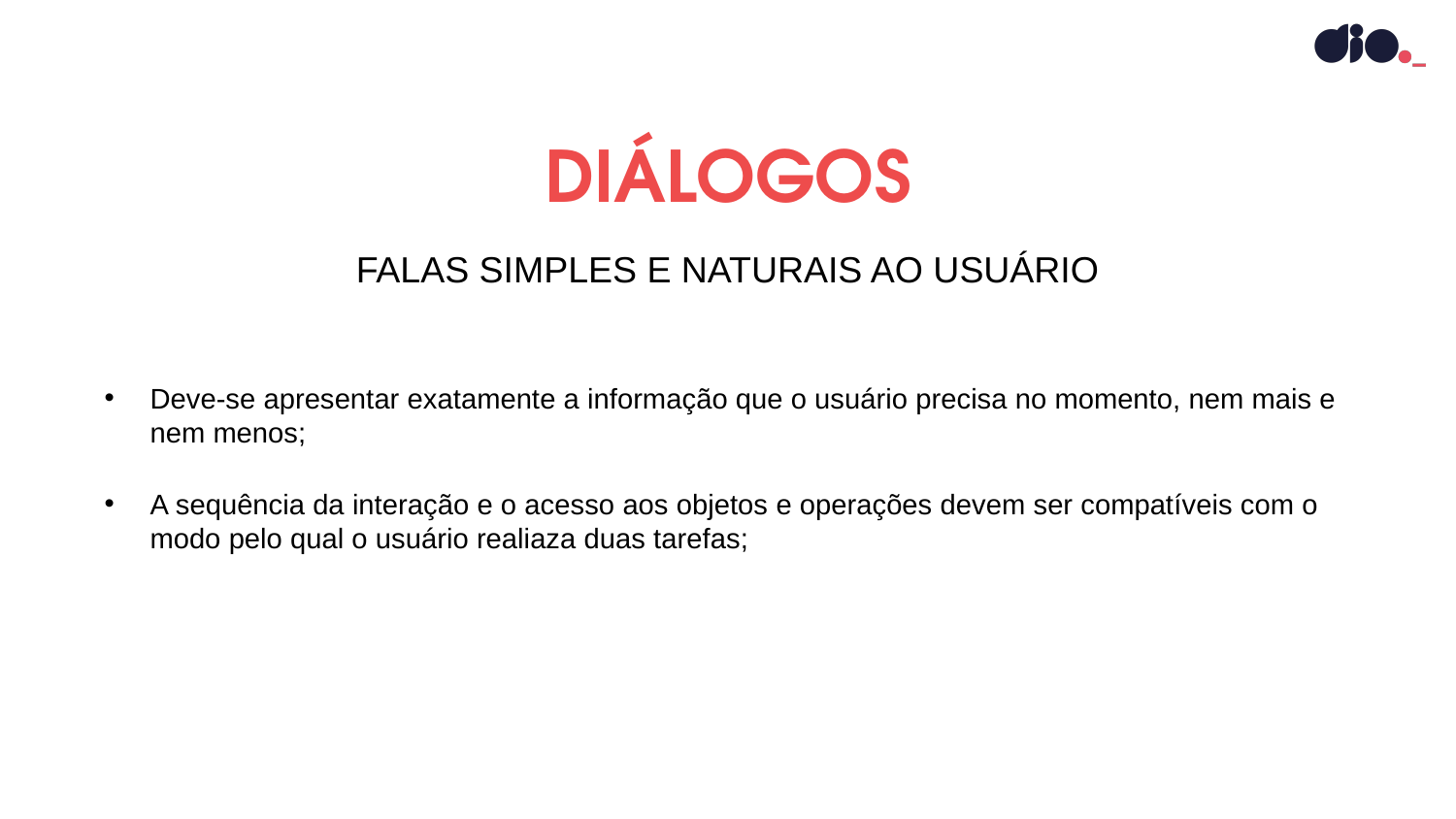

DIÁLOGOS
FALAS SIMPLES E NATURAIS AO USUÁRIO
Deve-se apresentar exatamente a informação que o usuário precisa no momento, nem mais e nem menos;
A sequência da interação e o acesso aos objetos e operações devem ser compatíveis com o modo pelo qual o usuário realiaza duas tarefas;